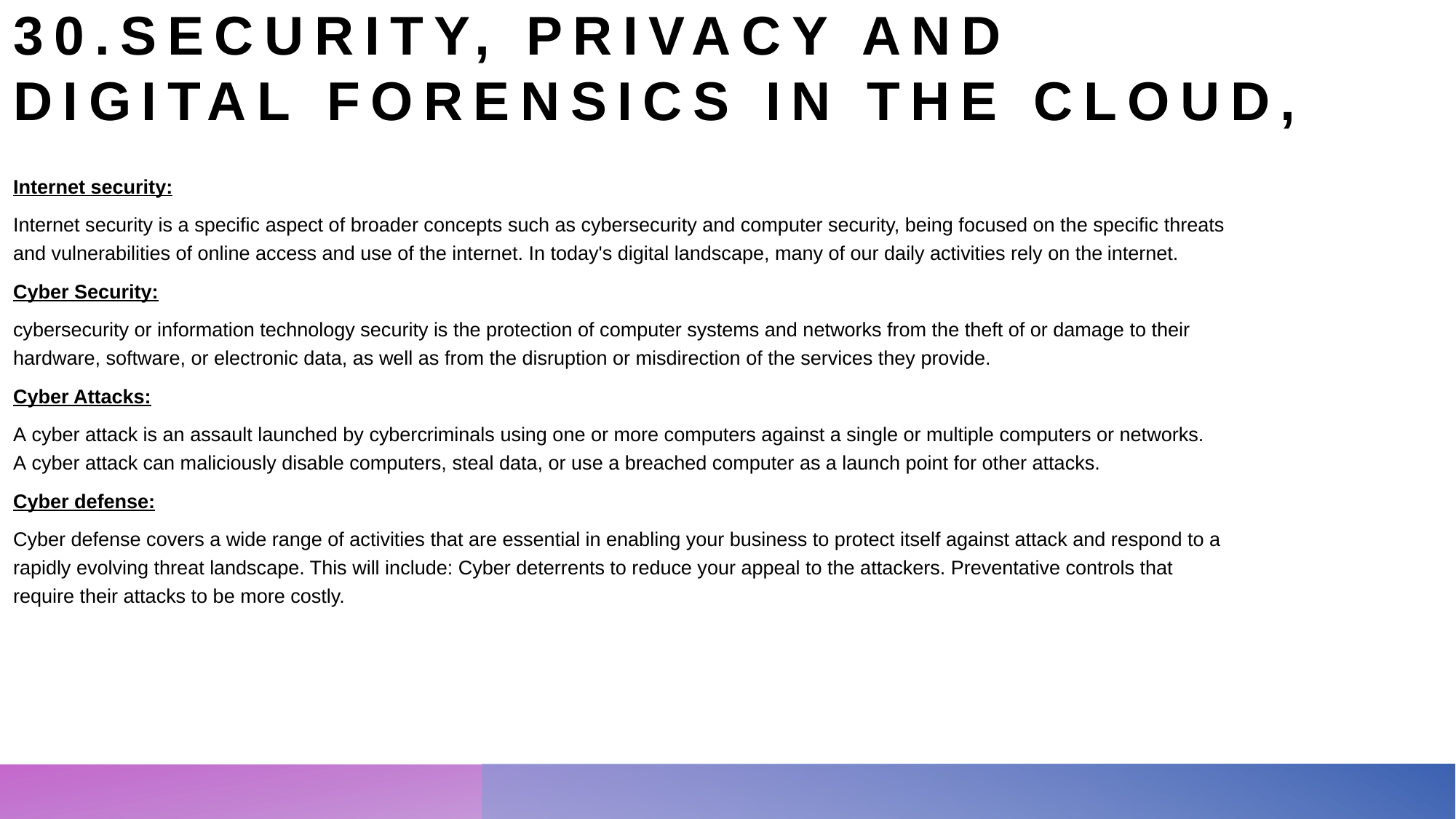

# 30.SECURITY, PRIVACY AND DIGITAL FORENSICS IN THE CLOUD,

Internet security:
Internet security is a specific aspect of broader concepts such as cybersecurity and computer security, being focused on the specific threats and vulnerabilities of online access and use of the internet. In today's digital landscape, many of our daily activities rely on the internet.
Cyber Security:
cybersecurity or information technology security is the protection of computer systems and networks from the theft of or damage to their hardware, software, or electronic data, as well as from the disruption or misdirection of the services they provide.
Cyber Attacks:
A cyber attack is an assault launched by cybercriminals using one or more computers against a single or multiple computers or networks. A cyber attack can maliciously disable computers, steal data, or use a breached computer as a launch point for other attacks.
Cyber defense:
Cyber defense covers a wide range of activities that are essential in enabling your business to protect itself against attack and respond to a rapidly evolving threat landscape. This will include: Cyber deterrents to reduce your appeal to the attackers. Preventative controls that require their attacks to be more costly.